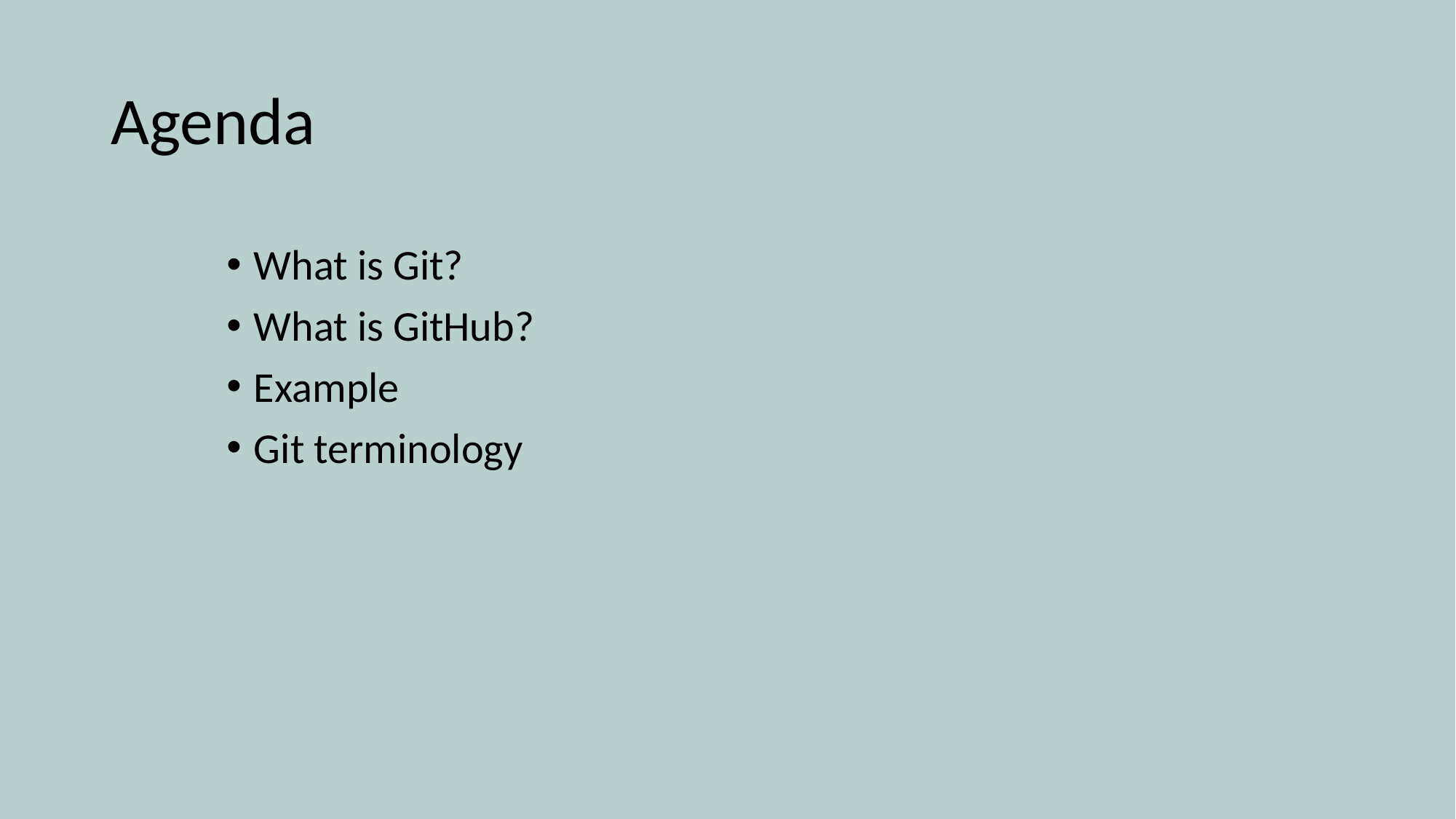

# Agenda
What is Git?
What is GitHub?
Example
Git terminology